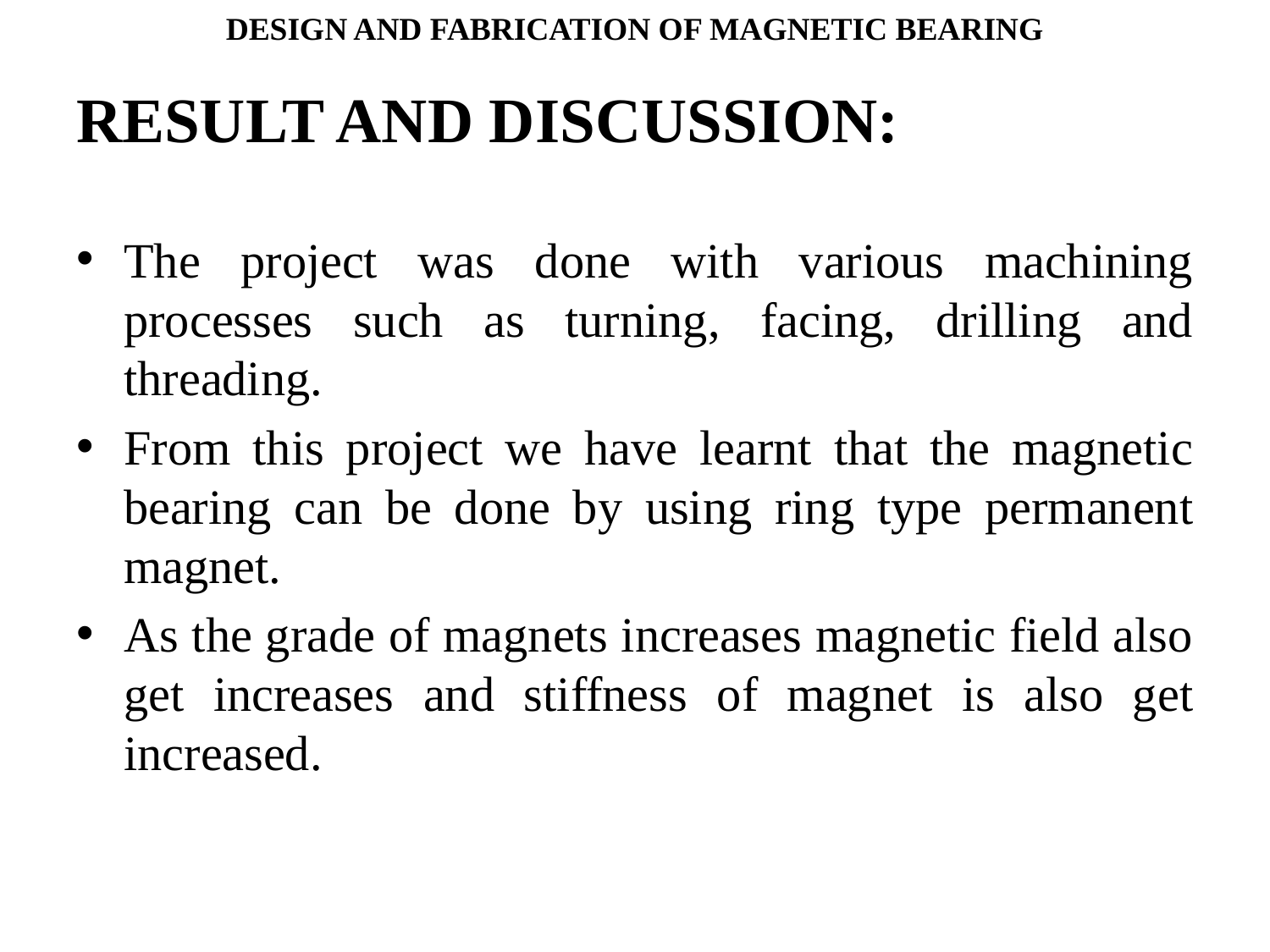

DESIGN AND FABRICATION OF MAGNETIC BEARING
# RESULT AND DISCUSSION:
The project was done with various machining processes such as turning, facing, drilling and threading.
From this project we have learnt that the magnetic bearing can be done by using ring type permanent magnet.
As the grade of magnets increases magnetic field also get increases and stiffness of magnet is also get increased.